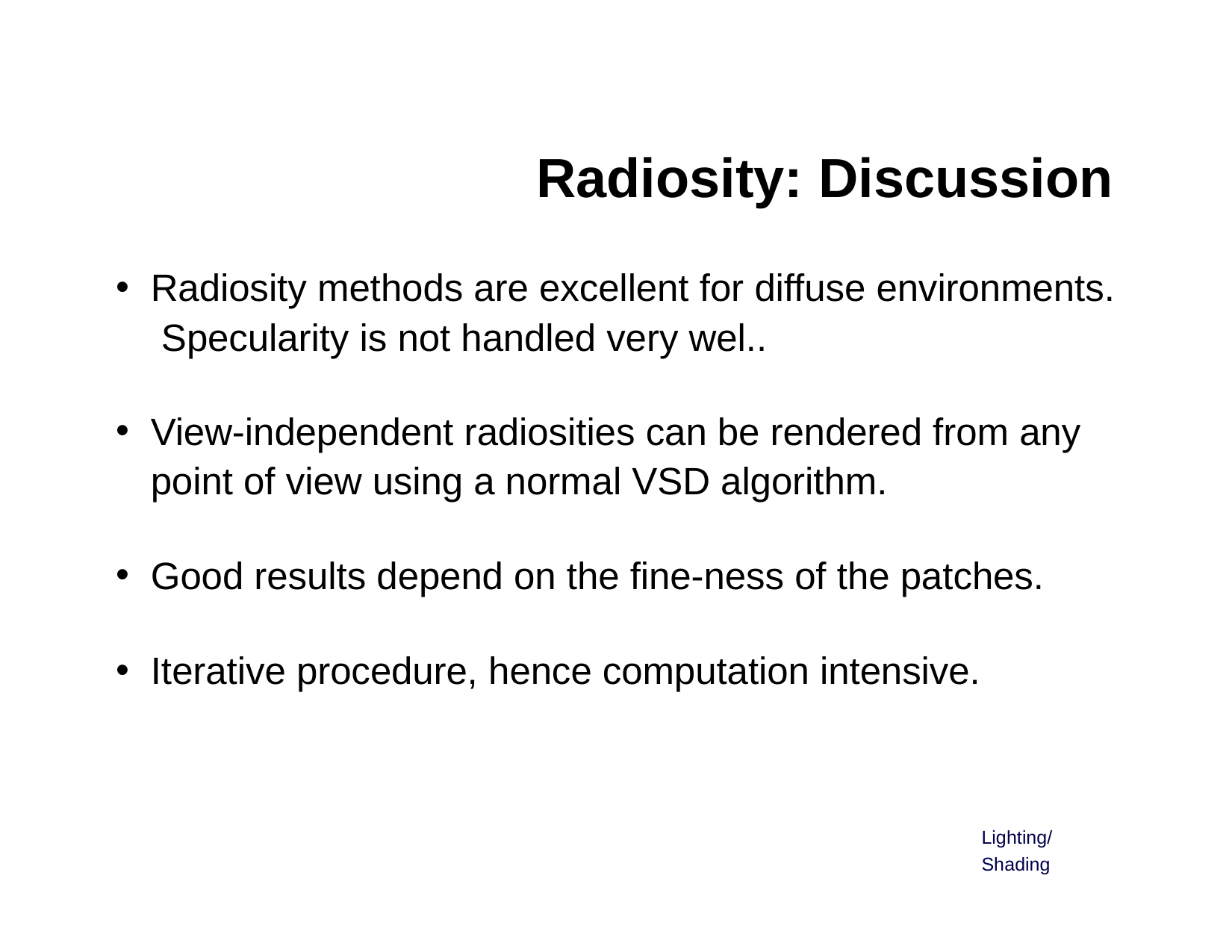

# Radiosity: Discussion
Radiosity methods are excellent for diffuse environments.  Specularity is not handled very wel..

View-independent radiosities can be rendered from any  point of view using a normal VSD algorithm.

Good results depend on the fine-ness of the patches.

Iterative procedure, hence computation intensive.
Lighting/Shading